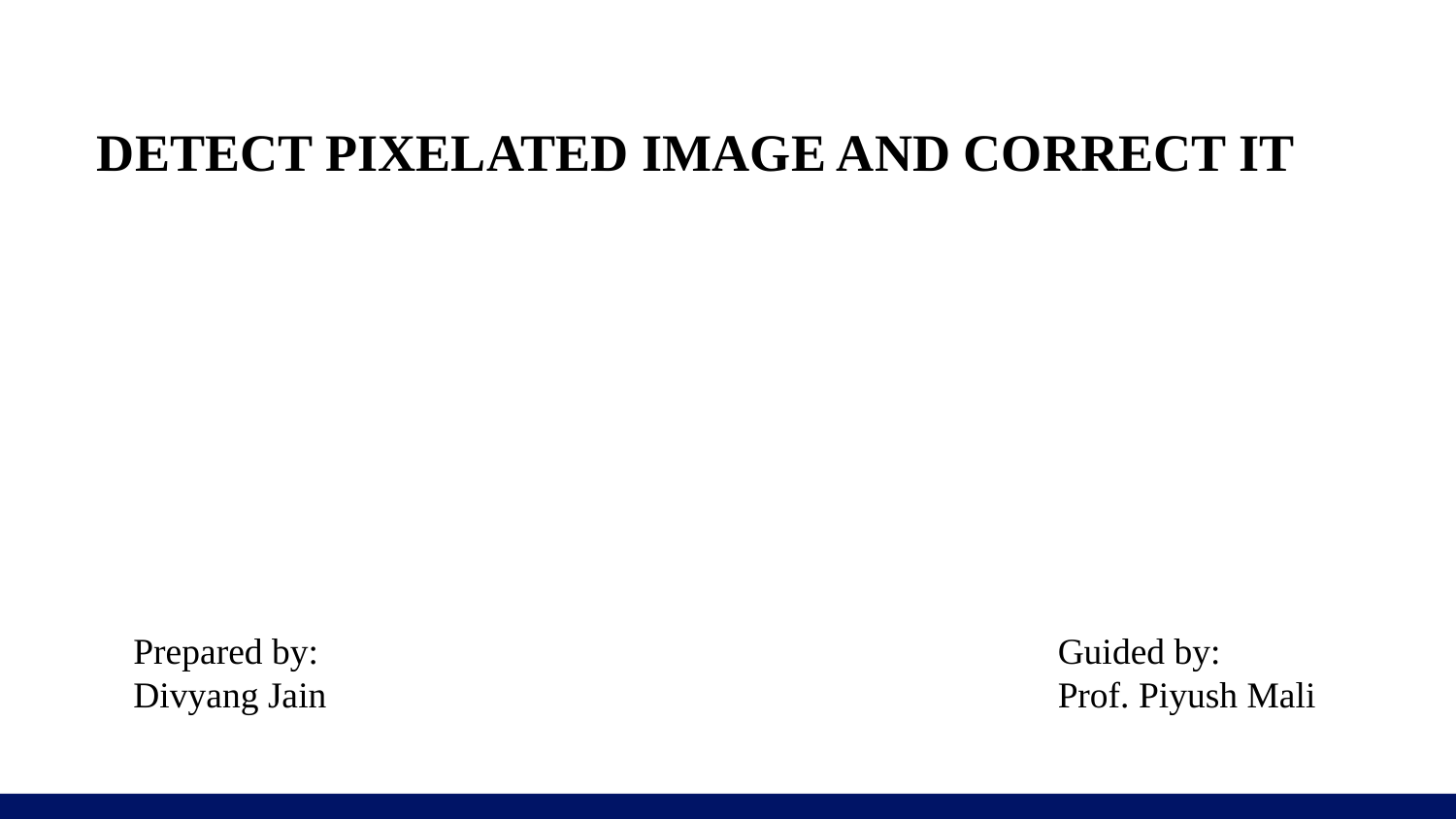

# DETECT PIXELATED IMAGE AND CORRECT IT
Guided by:
Prof. Piyush Mali
Prepared by:
Divyang Jain